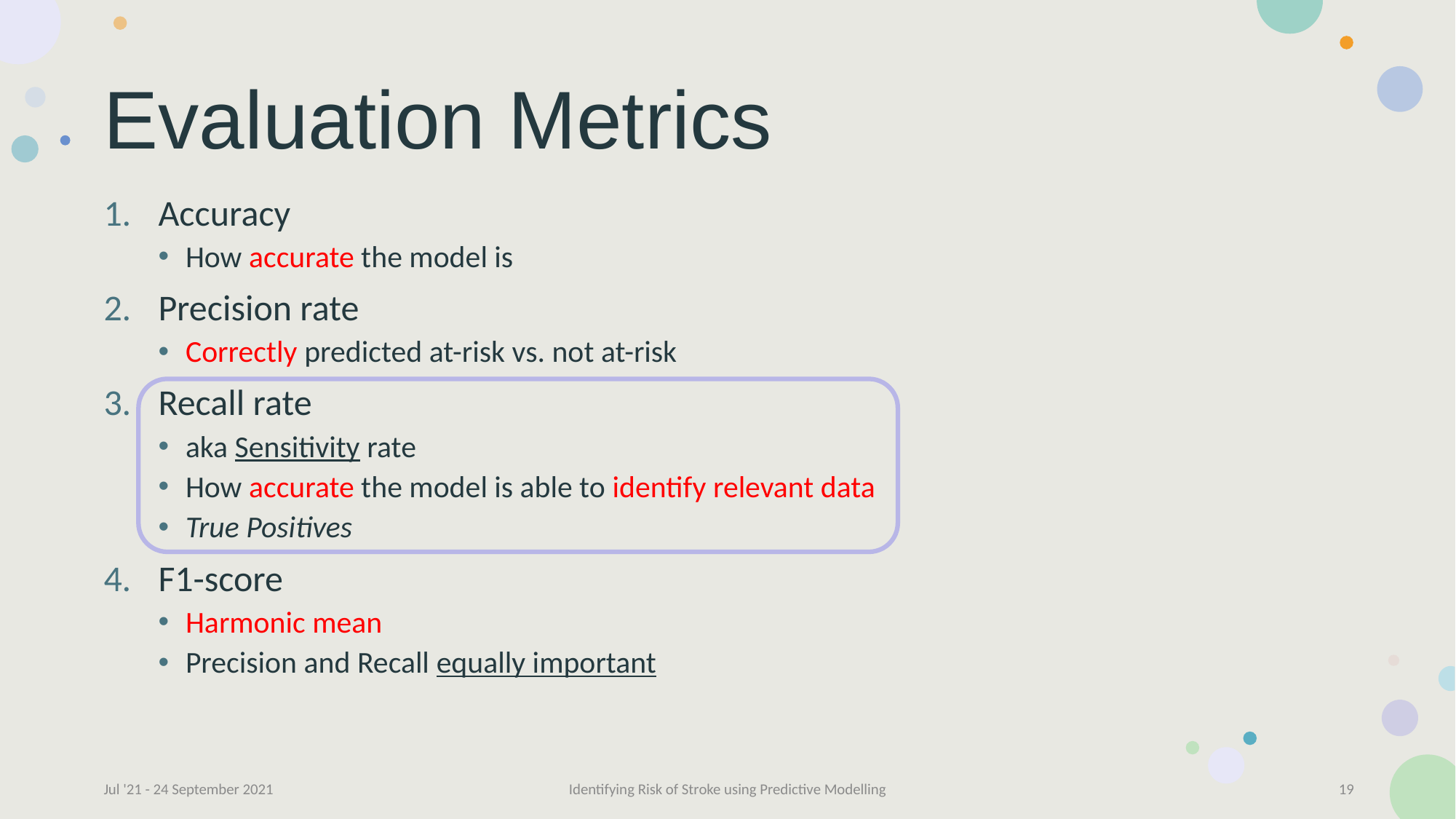

# Evaluation Metrics
Accuracy
How accurate the model is
Precision rate
Correctly predicted at-risk vs. not at-risk
Recall rate
aka Sensitivity rate
How accurate the model is able to identify relevant data
True Positives
F1-score
Harmonic mean
Precision and Recall equally important

Jul '21 - 24 September 2021
Identifying Risk of Stroke using Predictive Modelling
19